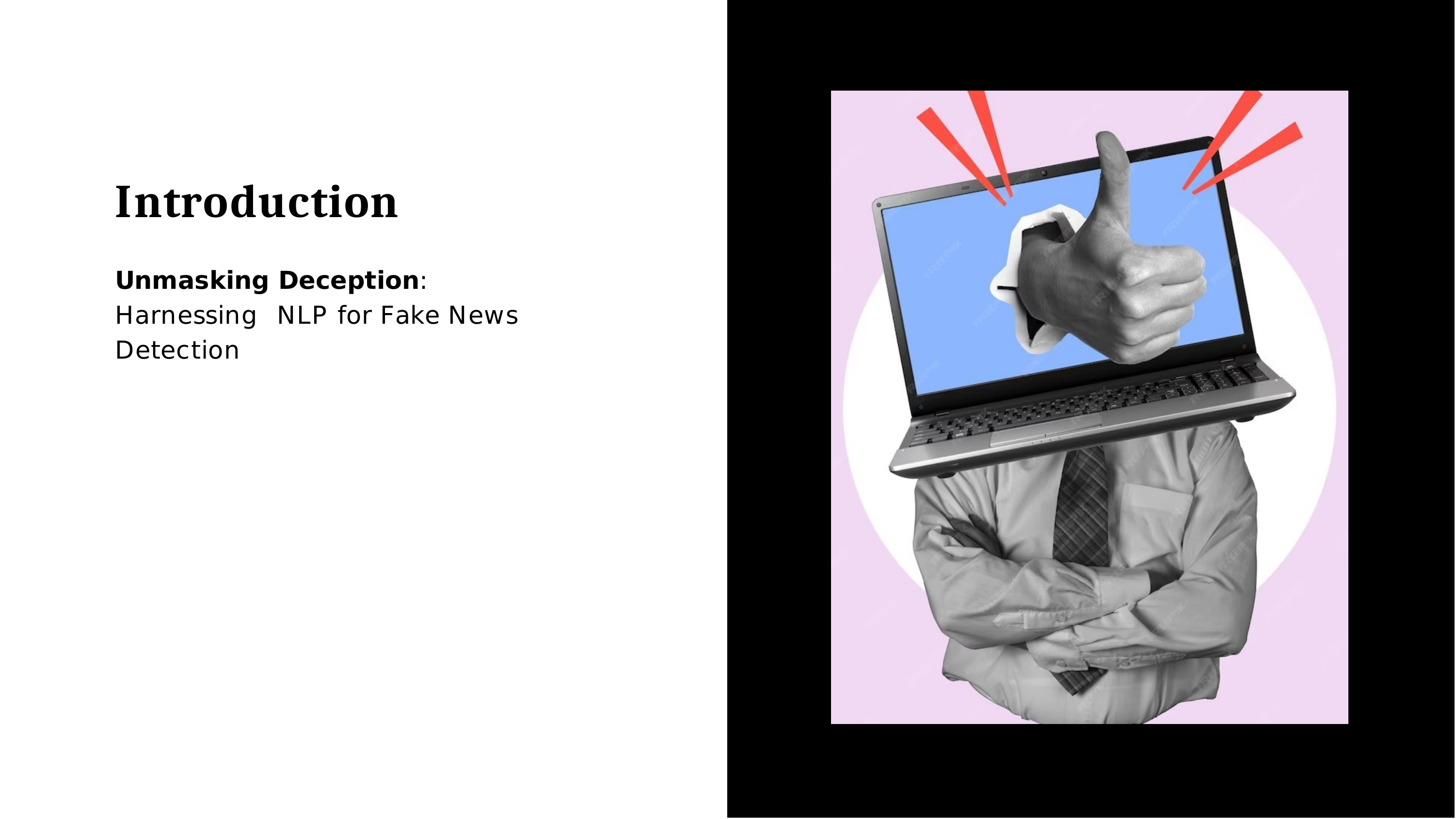

Introduction
Unmasking Deception: Harnessing  NLP for Fake News Detection